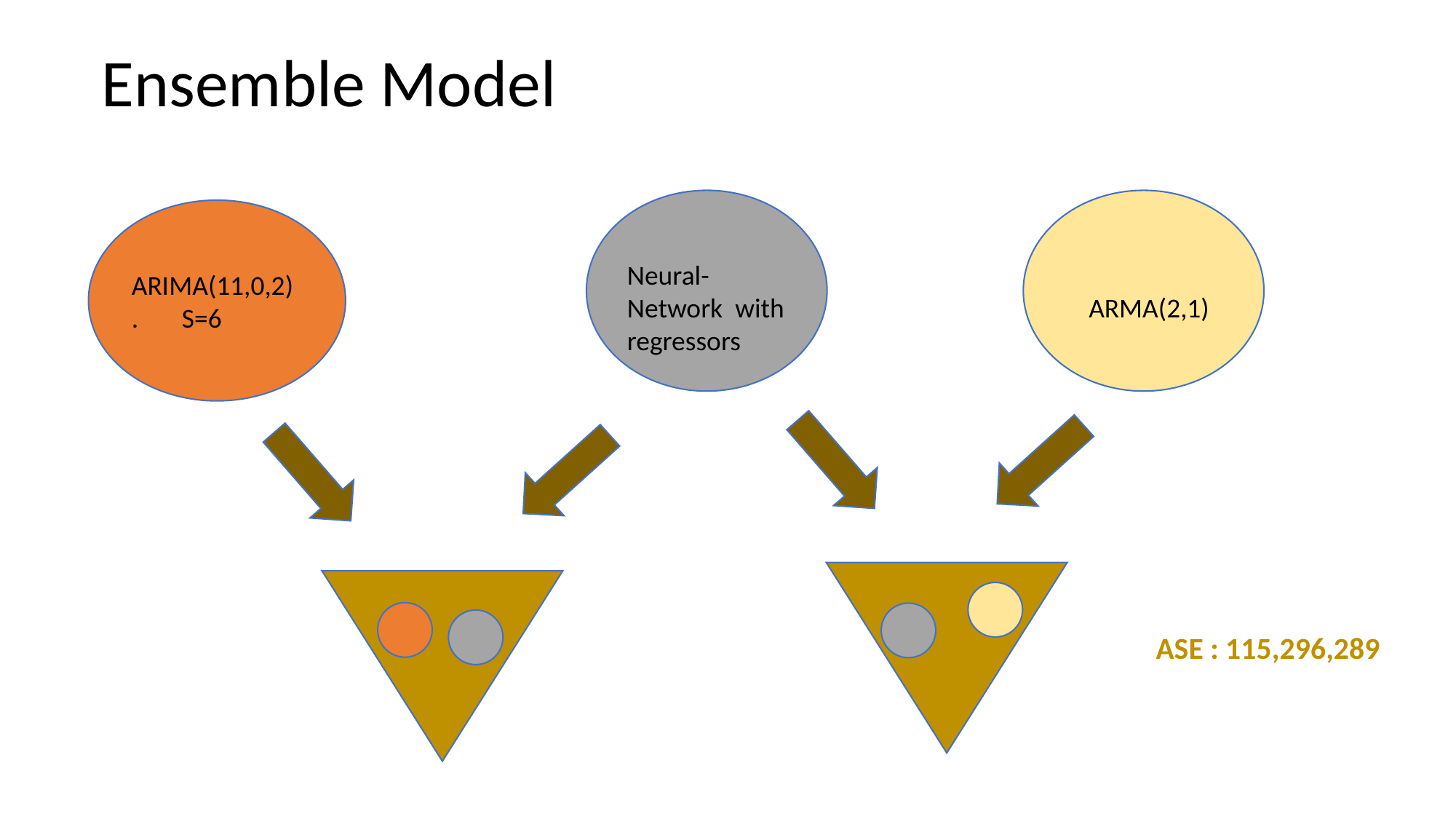

# Ensemble Model

Neural-Network  with regressors

    ARMA(2,1)

ARIMA(11,0,2) .       S=6

ASE : 115,296,289